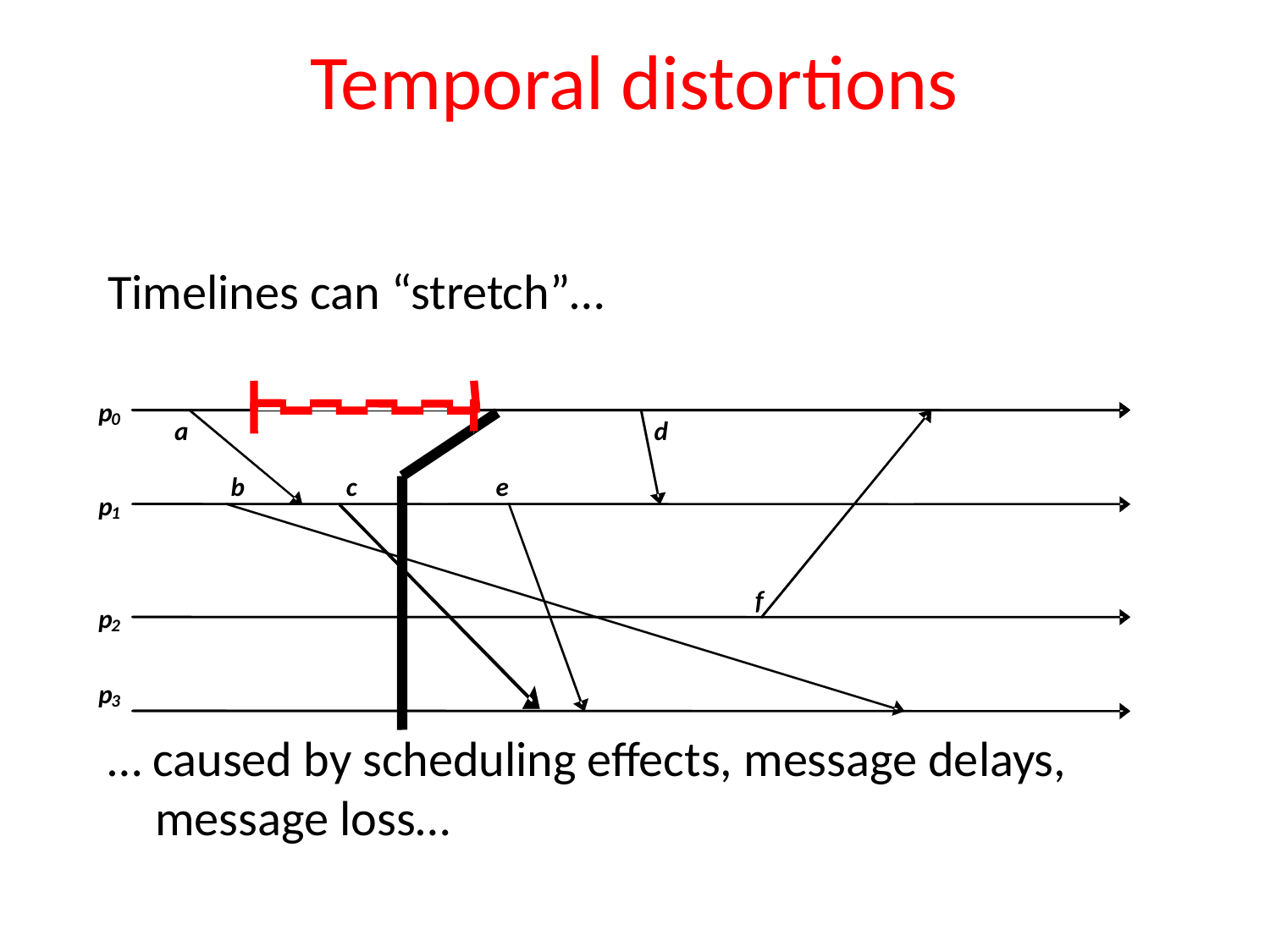

# Temporal distortions

Timelines can “stretch”…

… caused by scheduling effects, message delays, message loss…

p

0

a
d

b
c
e

p

1

f

p

2
p

3